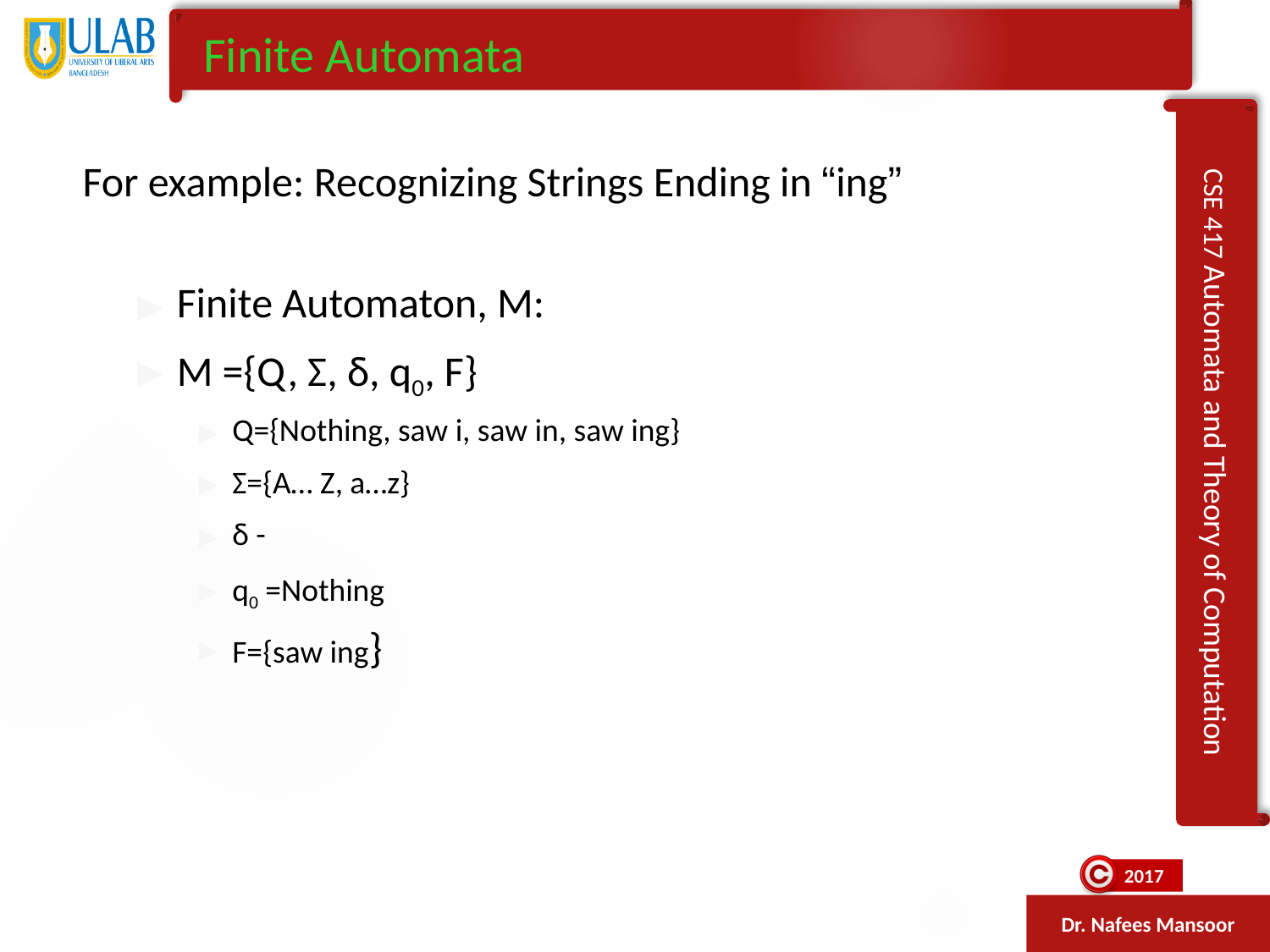

Finite Automata
    For example: Recognizing Strings Ending in “ing”
Finite Automaton, M:
M ={Q, Σ, δ, q0, F}
Q={Nothing, saw i, saw in, saw ing}
Σ={A… Z, a…z}
δ -
q0 =Nothing
F={saw ing}